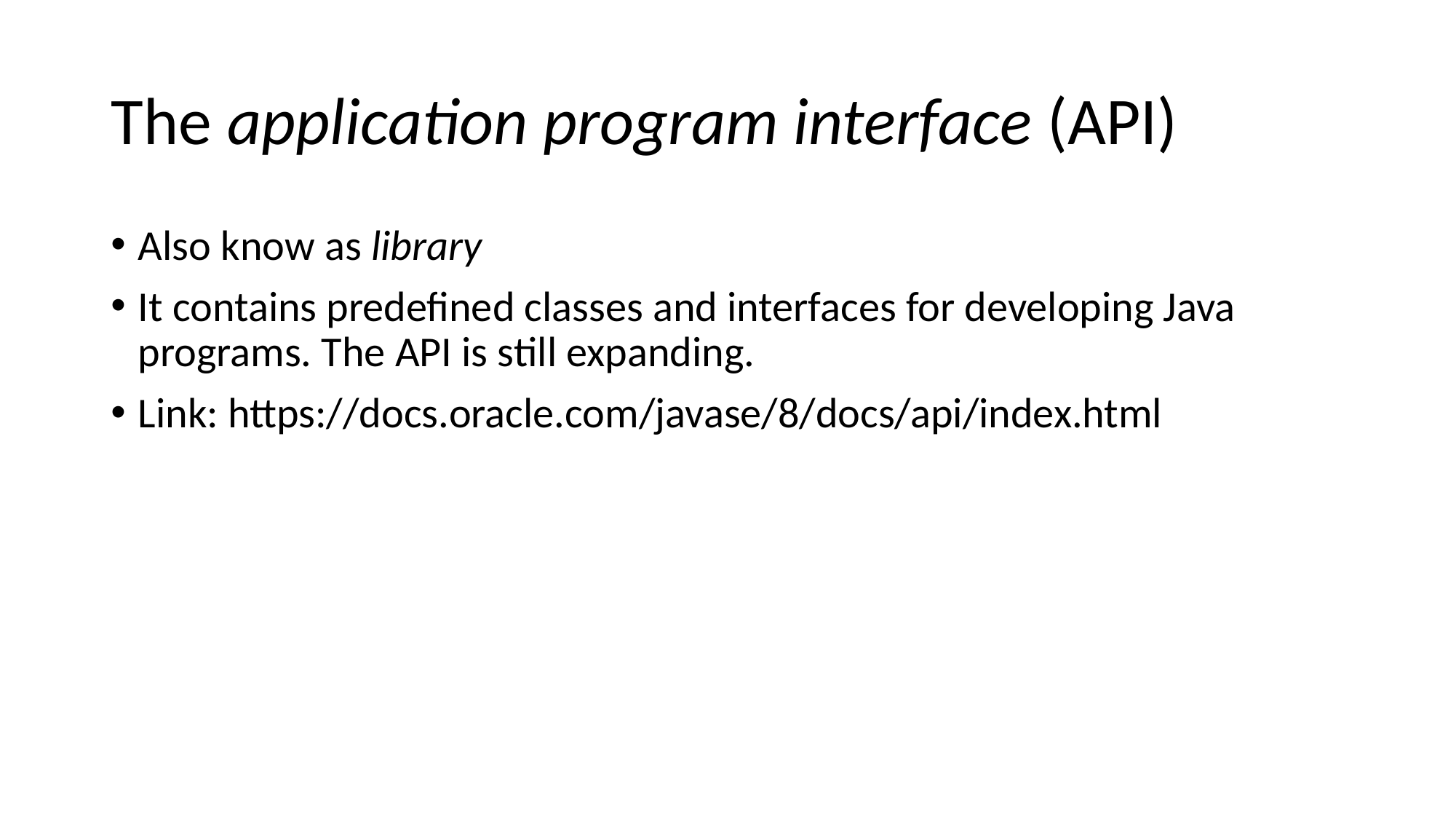

# The application program interface (API)
Also know as library
It contains predefined classes and interfaces for developing Java programs. The API is still expanding.
Link: https://docs.oracle.com/javase/8/docs/api/index.html